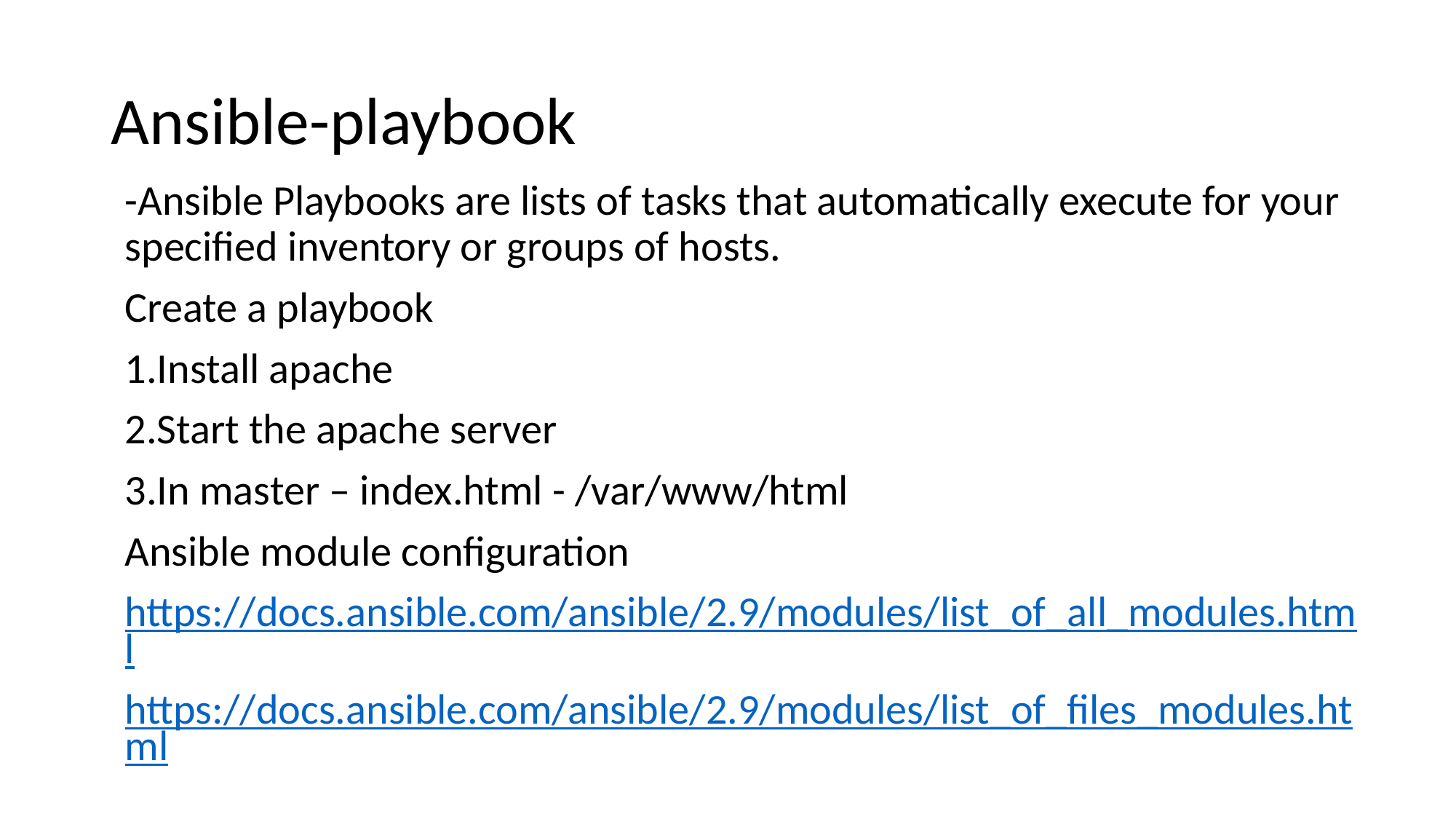

# Ansible-playbook
-Ansible Playbooks are lists of tasks that automatically execute for your specified inventory or groups of hosts.
Create a playbook
1.Install apache
2.Start the apache server
3.In master – index.html - /var/www/html
Ansible module configuration
https://docs.ansible.com/ansible/2.9/modules/list_of_all_modules.html
https://docs.ansible.com/ansible/2.9/modules/list_of_files_modules.html